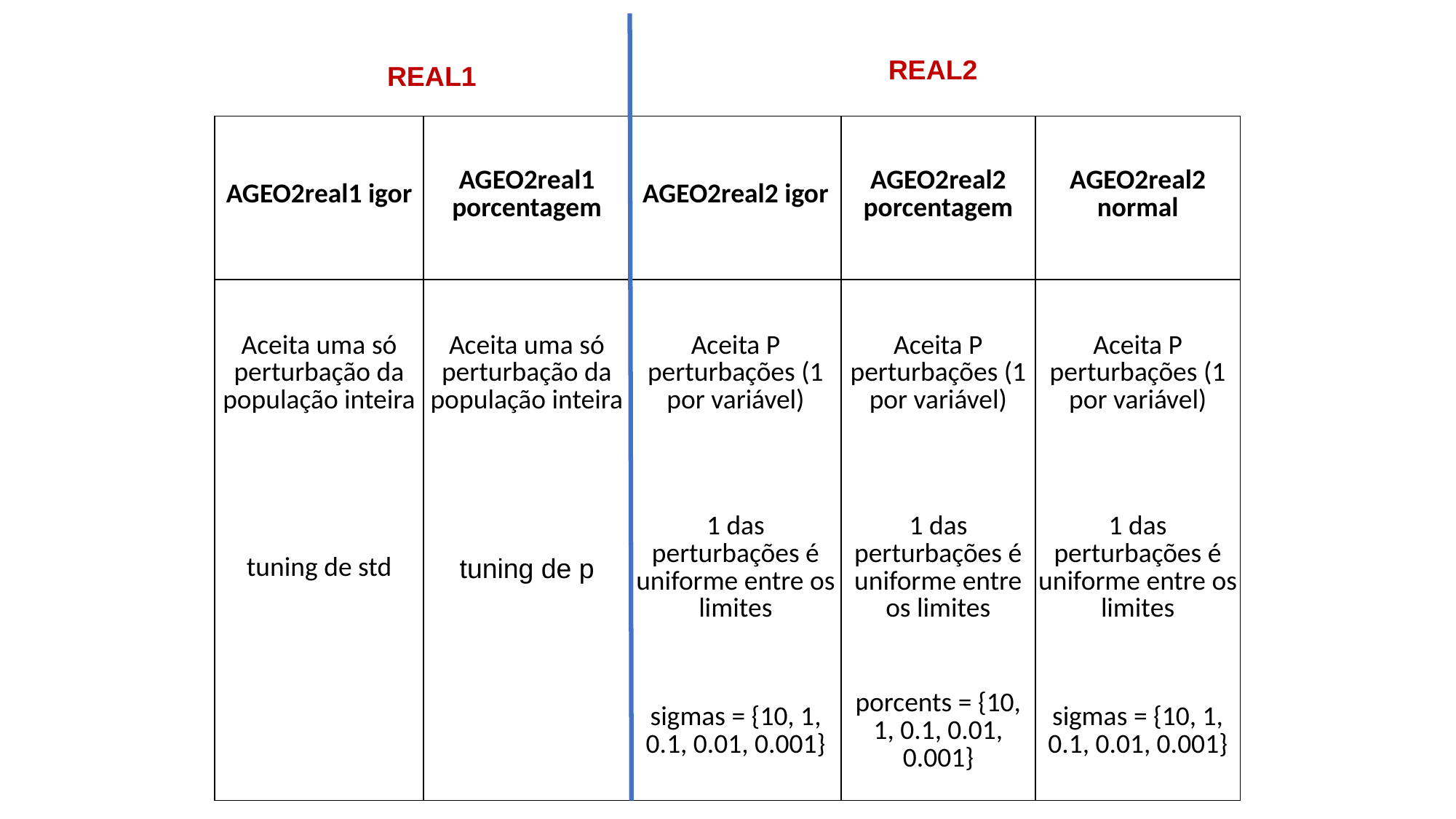

REAL2
REAL1
| AGEO2real1 igor | AGEO2real1 porcentagem | AGEO2real2 igor | AGEO2real2 porcentagem | AGEO2real2 normal |
| --- | --- | --- | --- | --- |
| Aceita uma só perturbação da população inteira | Aceita uma só perturbação da população inteira | Aceita P perturbações (1 por variável) | Aceita P perturbações (1 por variável) | Aceita P perturbações (1 por variável) |
| tuning de std | tuning de p | 1 das perturbações é uniforme entre os limites | 1 das perturbações é uniforme entre os limites | 1 das perturbações é uniforme entre os limites |
|  |  | sigmas = {10, 1, 0.1, 0.01, 0.001} | porcents = {10, 1, 0.1, 0.01, 0.001} | sigmas = {10, 1, 0.1, 0.01, 0.001} |